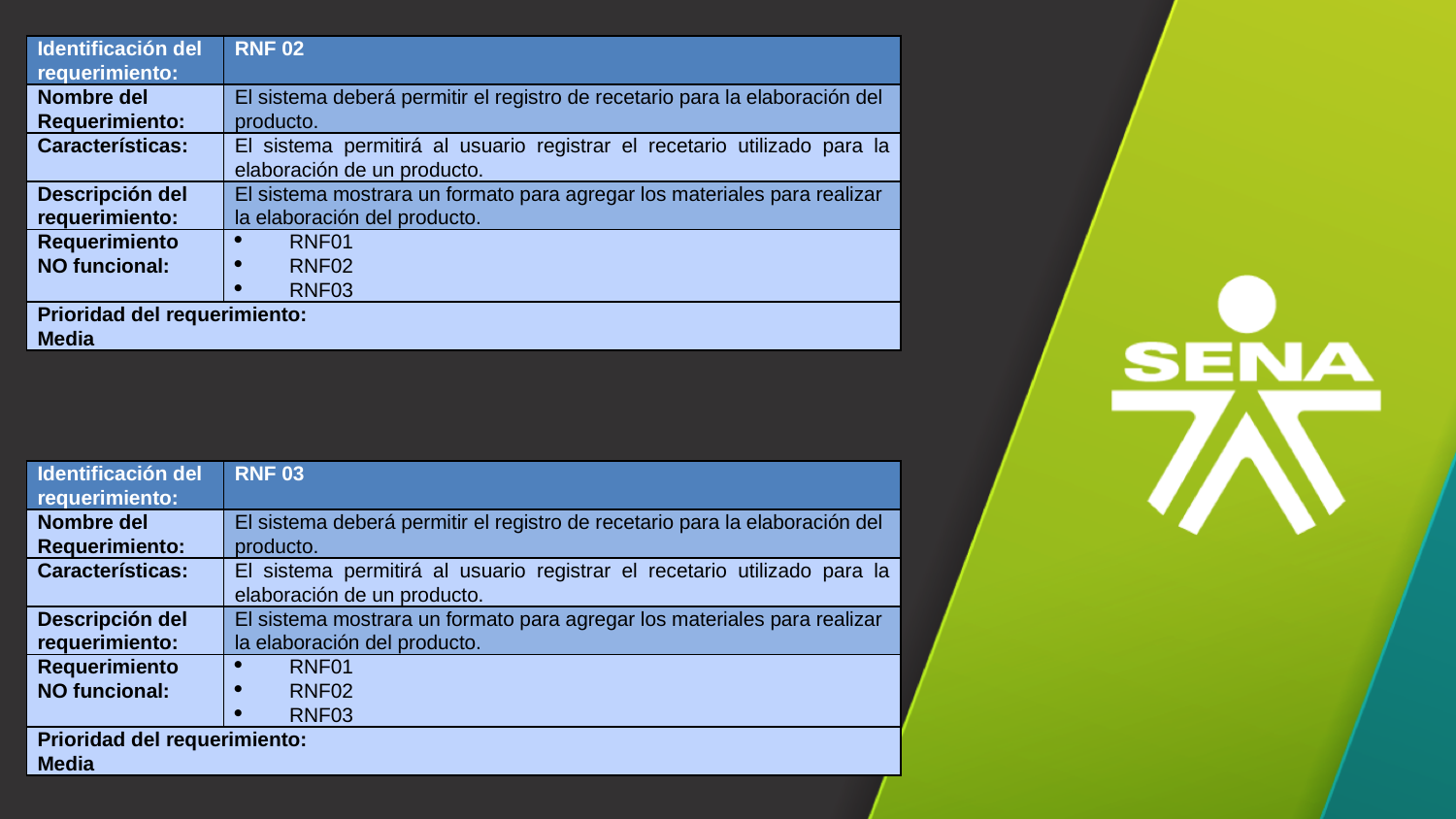

| Identificación del requerimiento: | RNF 02 |
| --- | --- |
| Nombre del Requerimiento: | El sistema deberá permitir el registro de recetario para la elaboración del producto. |
| Características: | El sistema permitirá al usuario registrar el recetario utilizado para la elaboración de un producto. |
| Descripción del requerimiento: | El sistema mostrara un formato para agregar los materiales para realizar la elaboración del producto. |
| Requerimiento NO funcional: | RNF01 RNF02 RNF03 |
| Prioridad del requerimiento: Media |  |
| Identificación del requerimiento: | RNF 03 |
| --- | --- |
| Nombre del Requerimiento: | El sistema deberá permitir el registro de recetario para la elaboración del producto. |
| Características: | El sistema permitirá al usuario registrar el recetario utilizado para la elaboración de un producto. |
| Descripción del requerimiento: | El sistema mostrara un formato para agregar los materiales para realizar la elaboración del producto. |
| Requerimiento NO funcional: | RNF01 RNF02 RNF03 |
| Prioridad del requerimiento: Media |  |